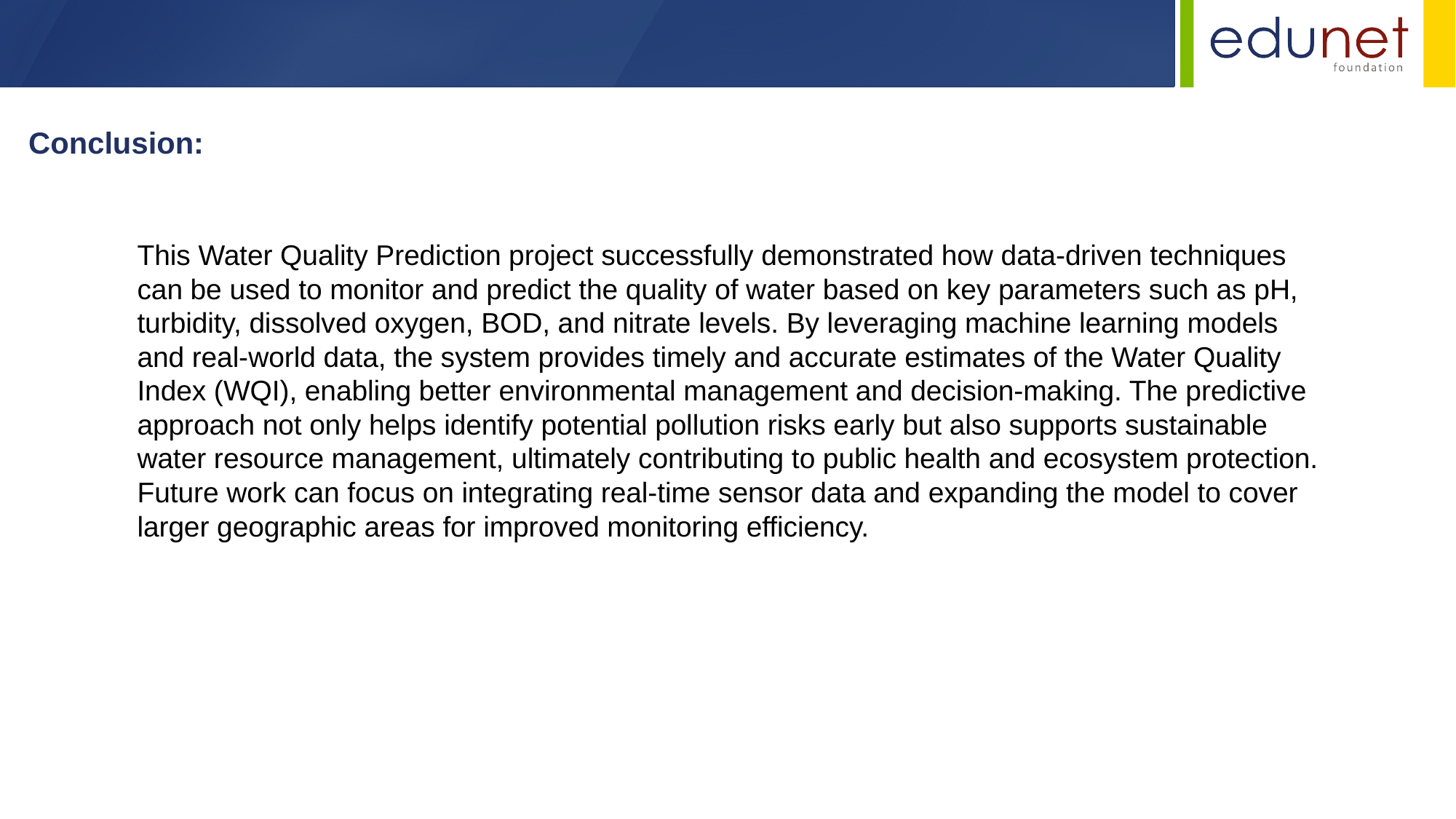

Conclusion:
This Water Quality Prediction project successfully demonstrated how data-driven techniques can be used to monitor and predict the quality of water based on key parameters such as pH, turbidity, dissolved oxygen, BOD, and nitrate levels. By leveraging machine learning models and real-world data, the system provides timely and accurate estimates of the Water Quality Index (WQI), enabling better environmental management and decision-making. The predictive approach not only helps identify potential pollution risks early but also supports sustainable water resource management, ultimately contributing to public health and ecosystem protection. Future work can focus on integrating real-time sensor data and expanding the model to cover larger geographic areas for improved monitoring efficiency.